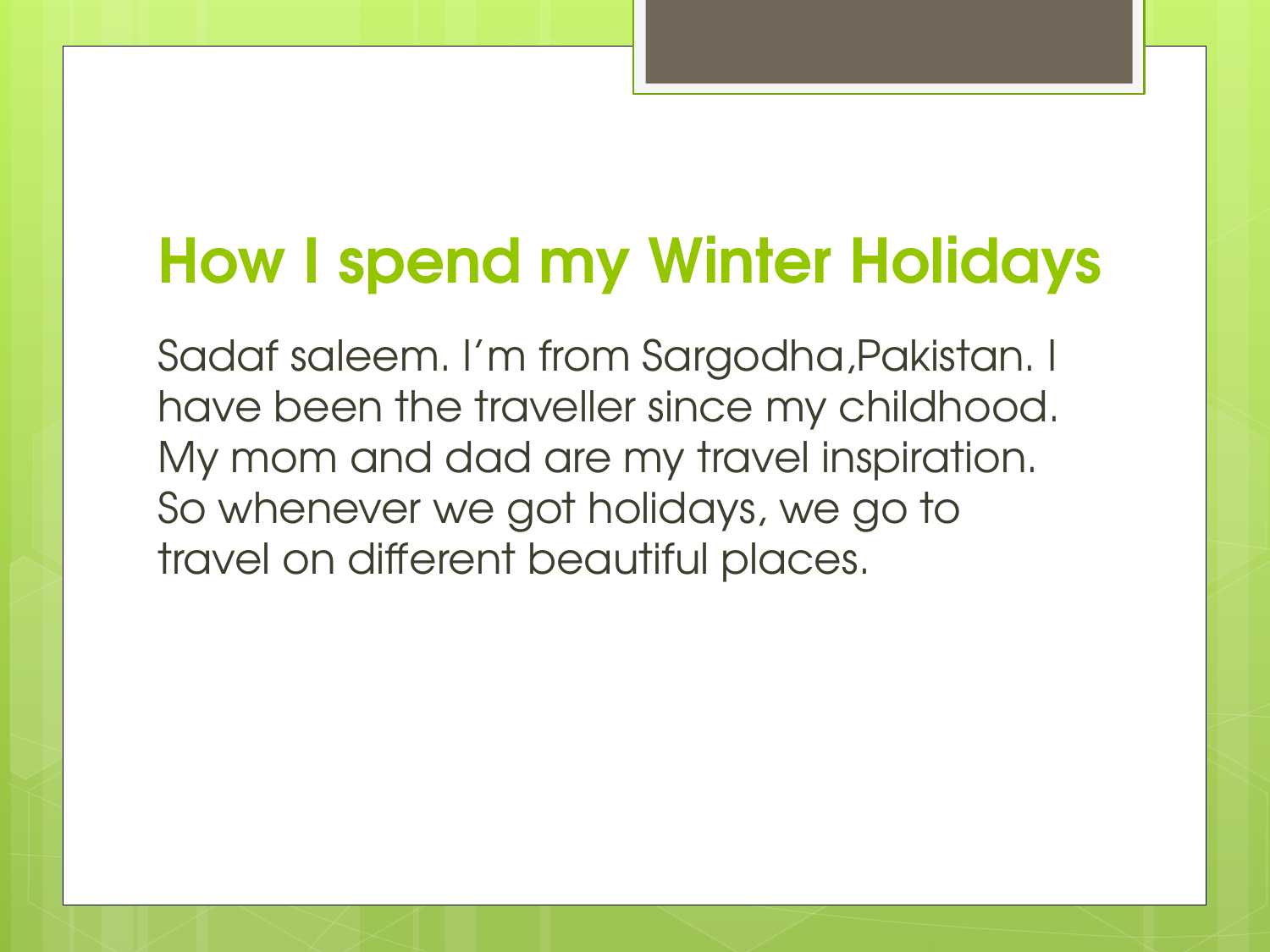

# How I spend my Winter Holidays
Sadaf saleem. I’m from Sargodha,Pakistan. I have been the traveller since my childhood. My mom and dad are my travel inspiration. So whenever we got holidays, we go to travel on different beautiful places.